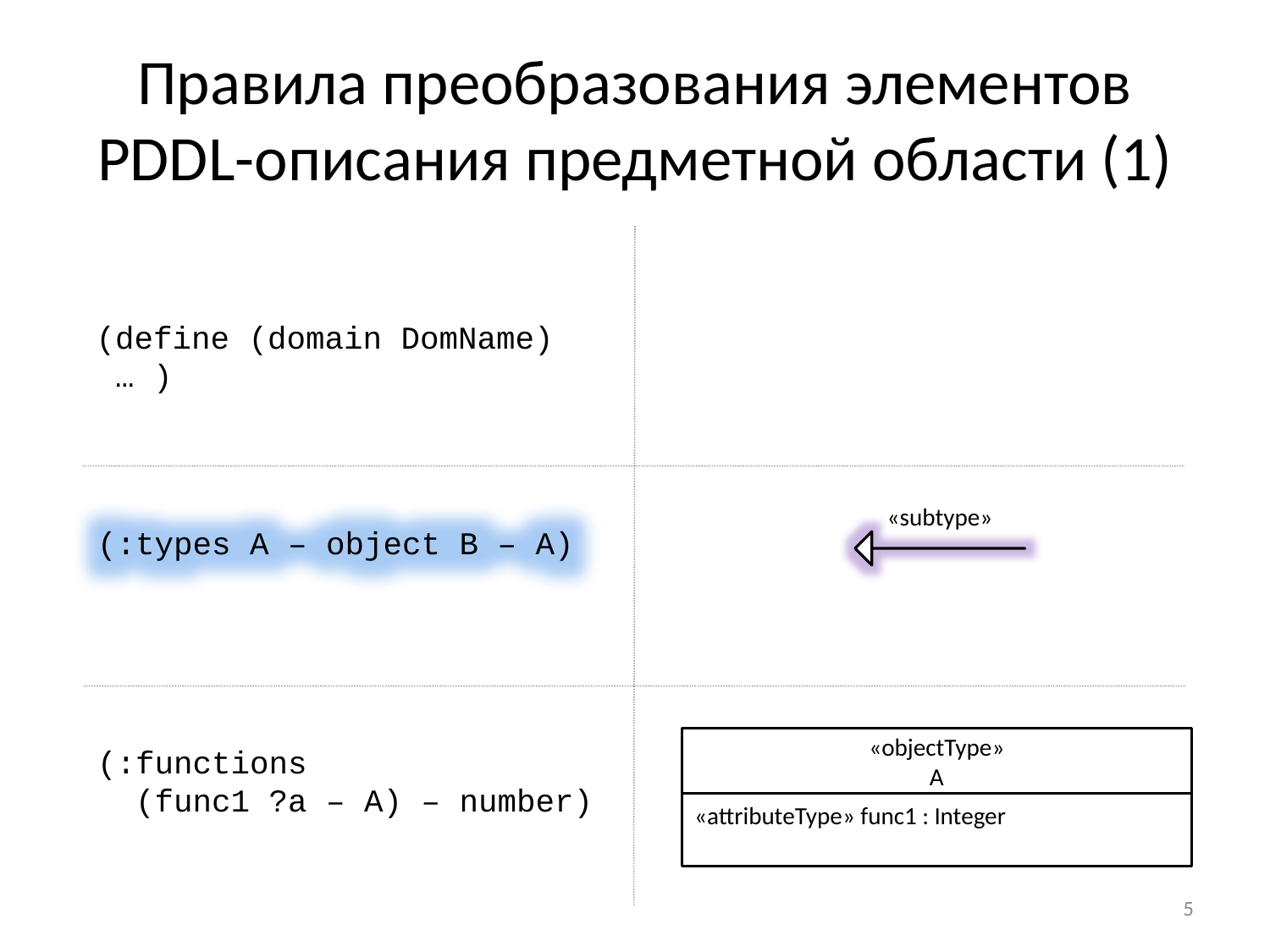

# Правила преобразования элементов PDDL-описания предметной области (1)
«domain»
DomName

(define (domain DomName)
 … )
«subtype»
«objectType»
A

«objectType»
B

(:types A – object B – A)

«objectType»
A
«attributeType» func1 : Integer
(:functions
  (func1 ?a – A) – number)

5